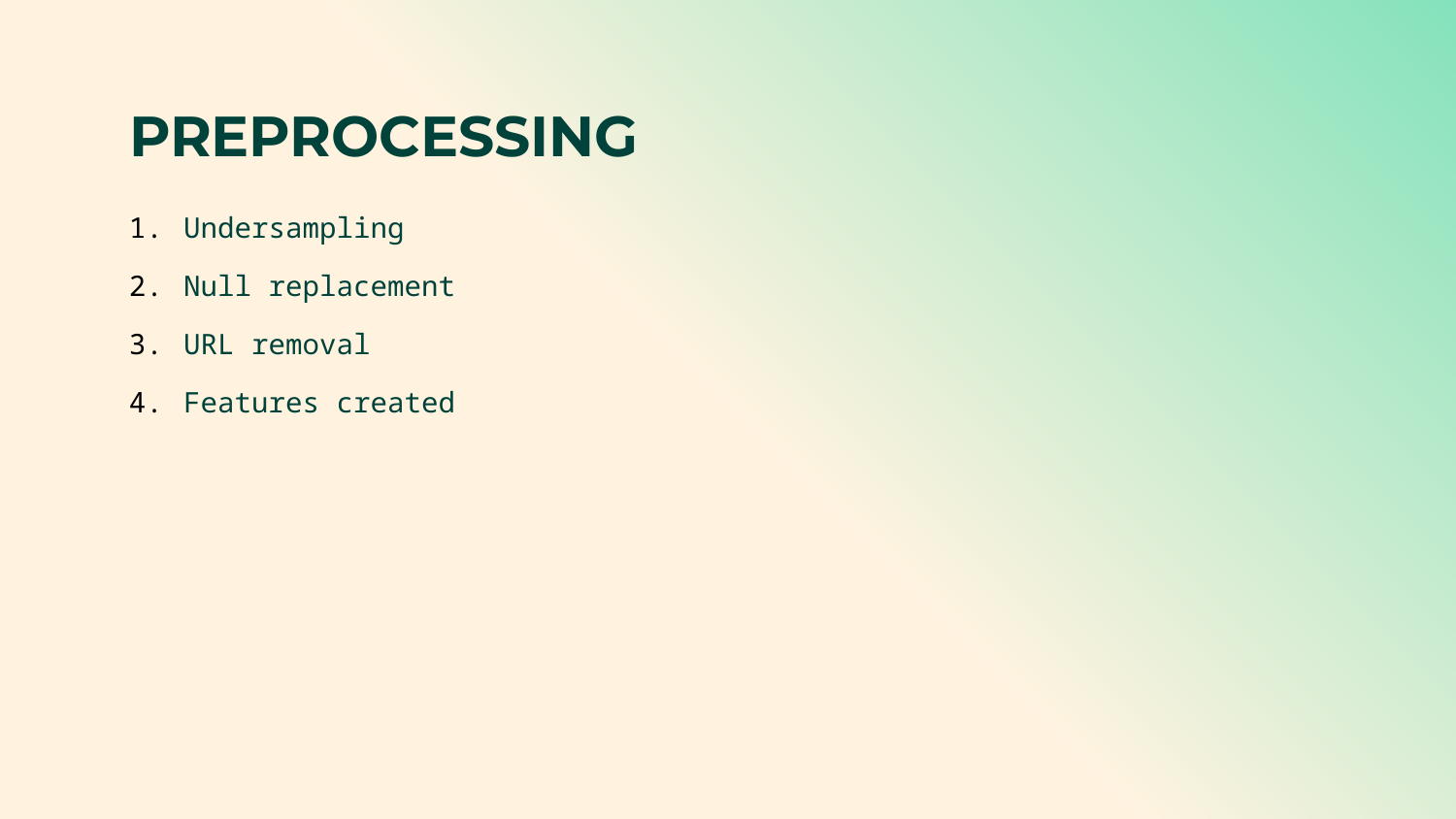

PREPROCESSING
Undersampling
Null replacement
URL removal
Features created